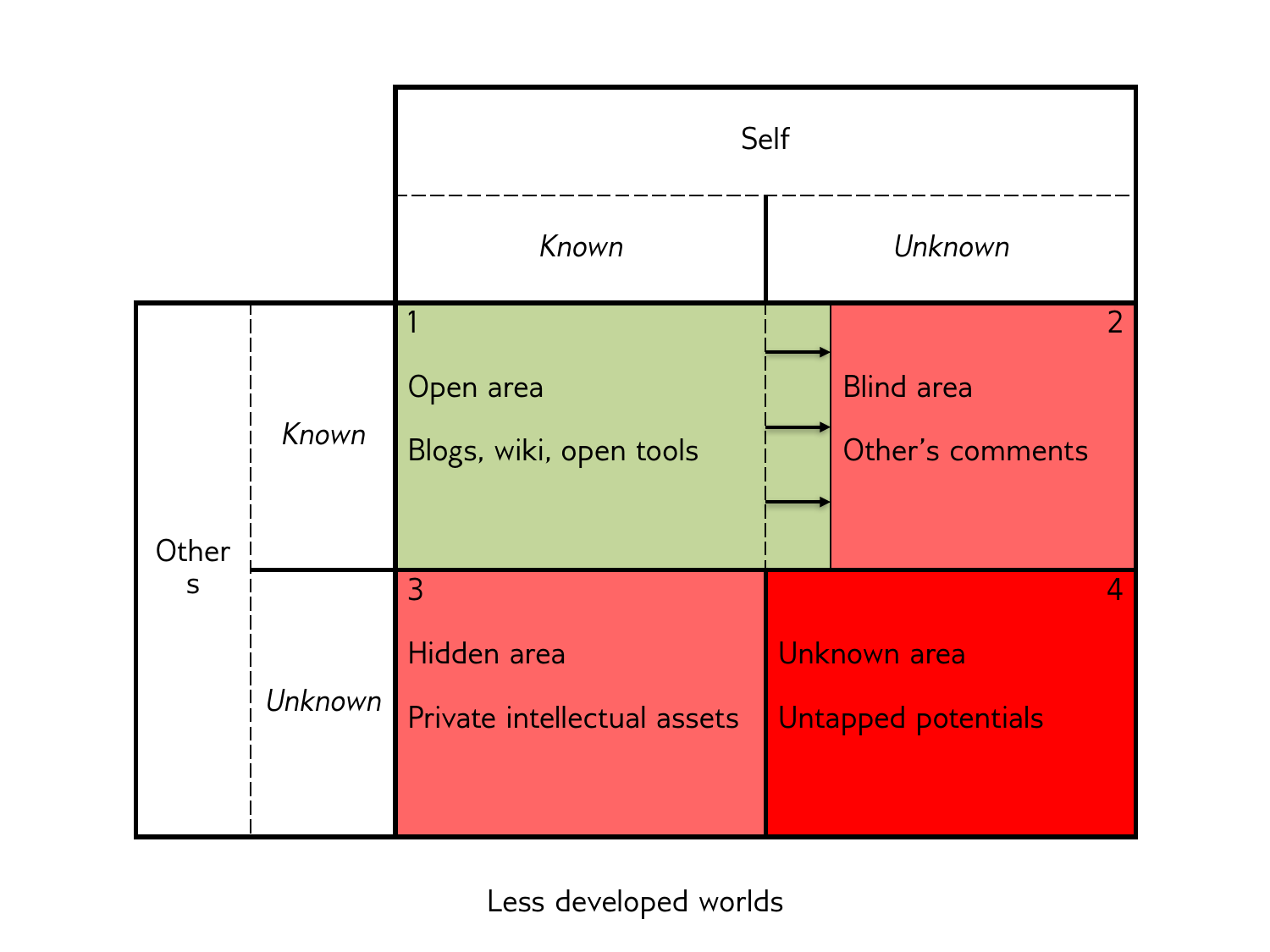

|  |  | Self |  |  |
| --- | --- | --- | --- | --- |
|  |  | Known | Unknown |  |
| Others | Known | 1 Open area Blogs, wiki, open tools |  | 2 Blind area Other’s comments |
|  | Unknown | 3 Hidden area Private intellectual assets | 4 Unknown area Untapped potentials |  |
Less developed worlds